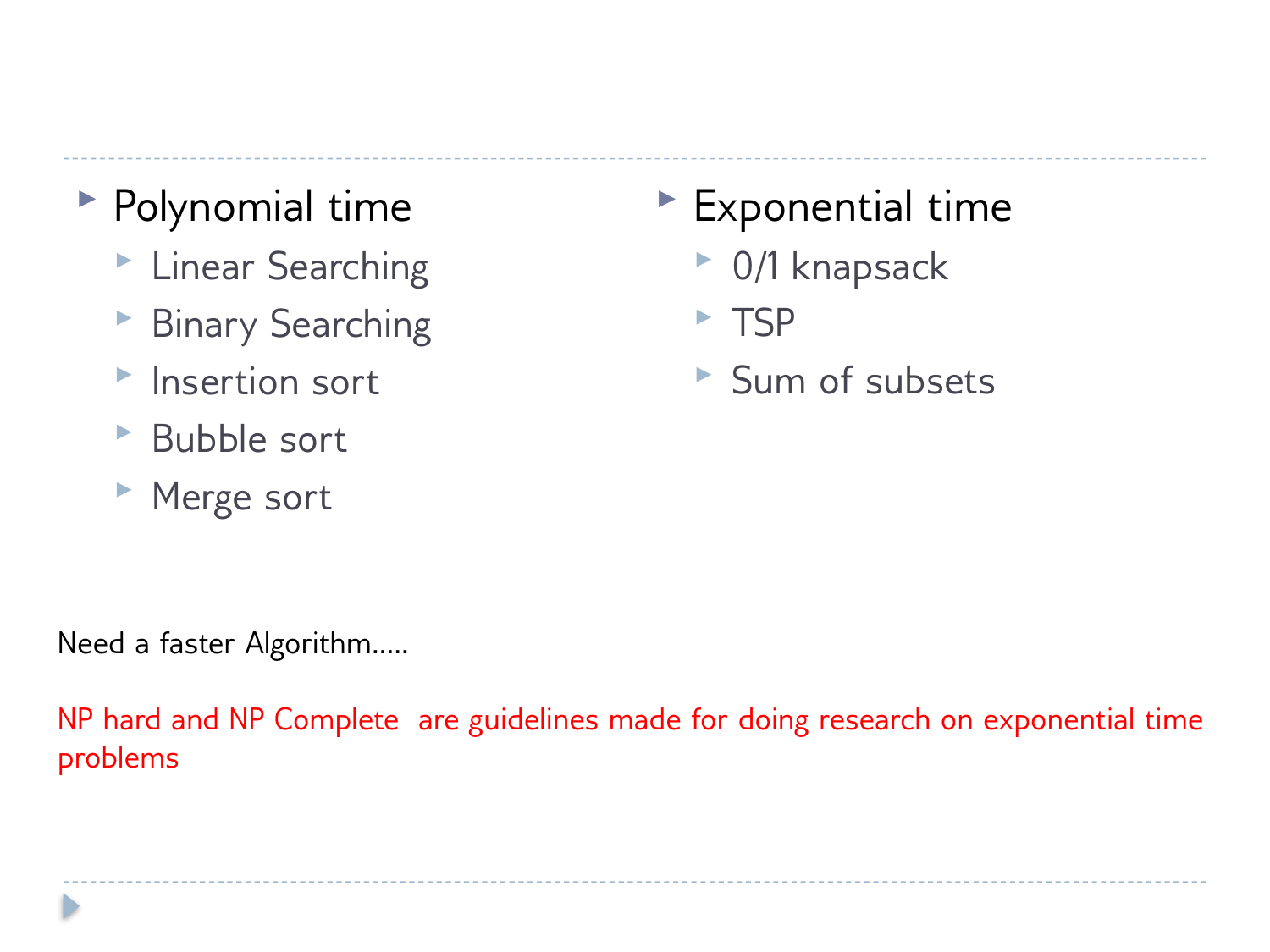

#
Exponential time
0/1 knapsack
TSP
Sum of subsets
Polynomial time
Linear Searching
Binary Searching
Insertion sort
Bubble sort
Merge sort
Need a faster Algorithm…..

NP hard and NP Complete  are guidelines made for doing research on exponential time problems